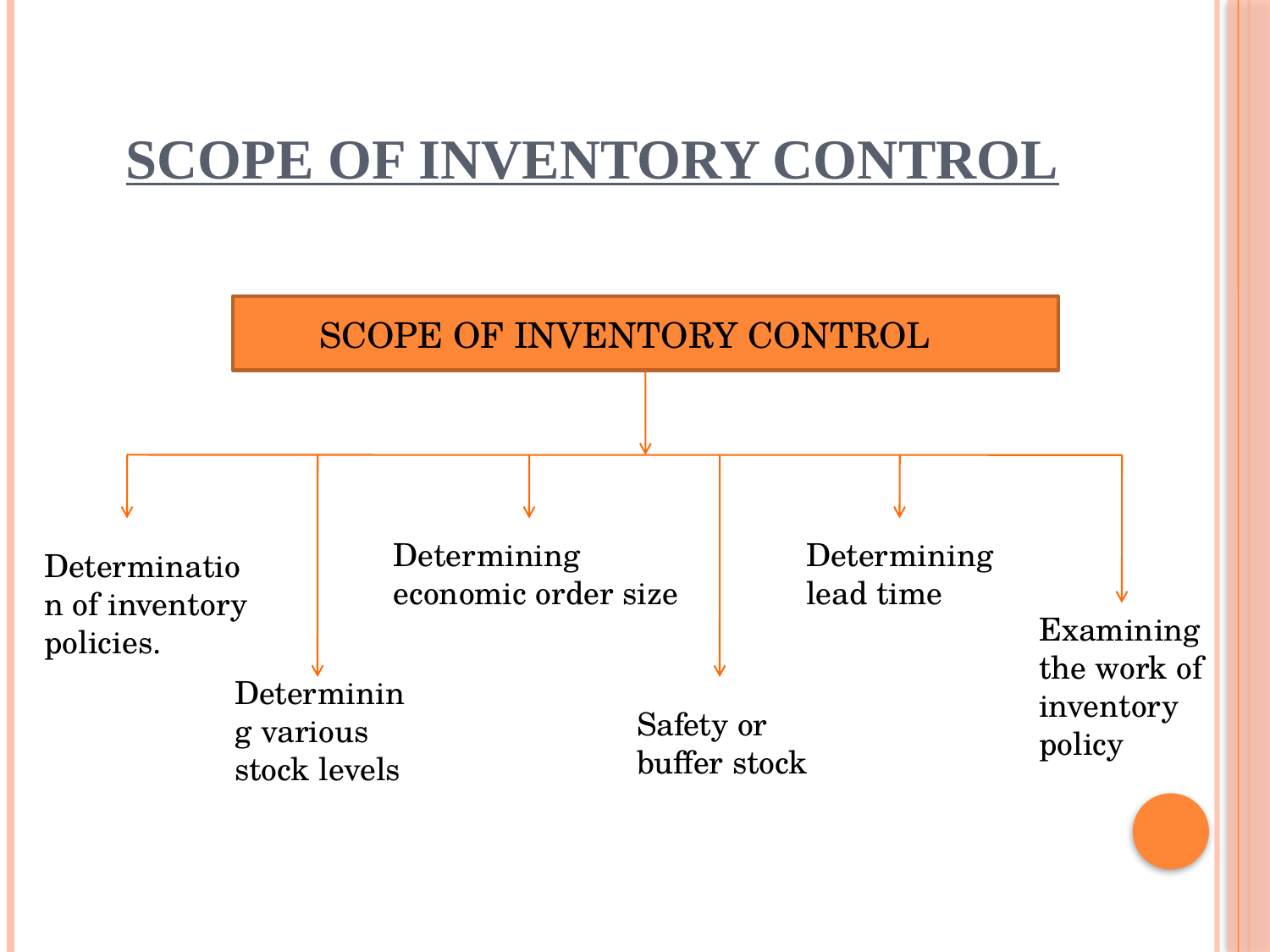

# Scope of inventory control

SCOPE OF INVENTORY CONTROL
Determining economic order size
Determining lead time
Determination of inventory policies.
Examining the work of inventory policy
Determining various stock levels
Safety or buffer stock